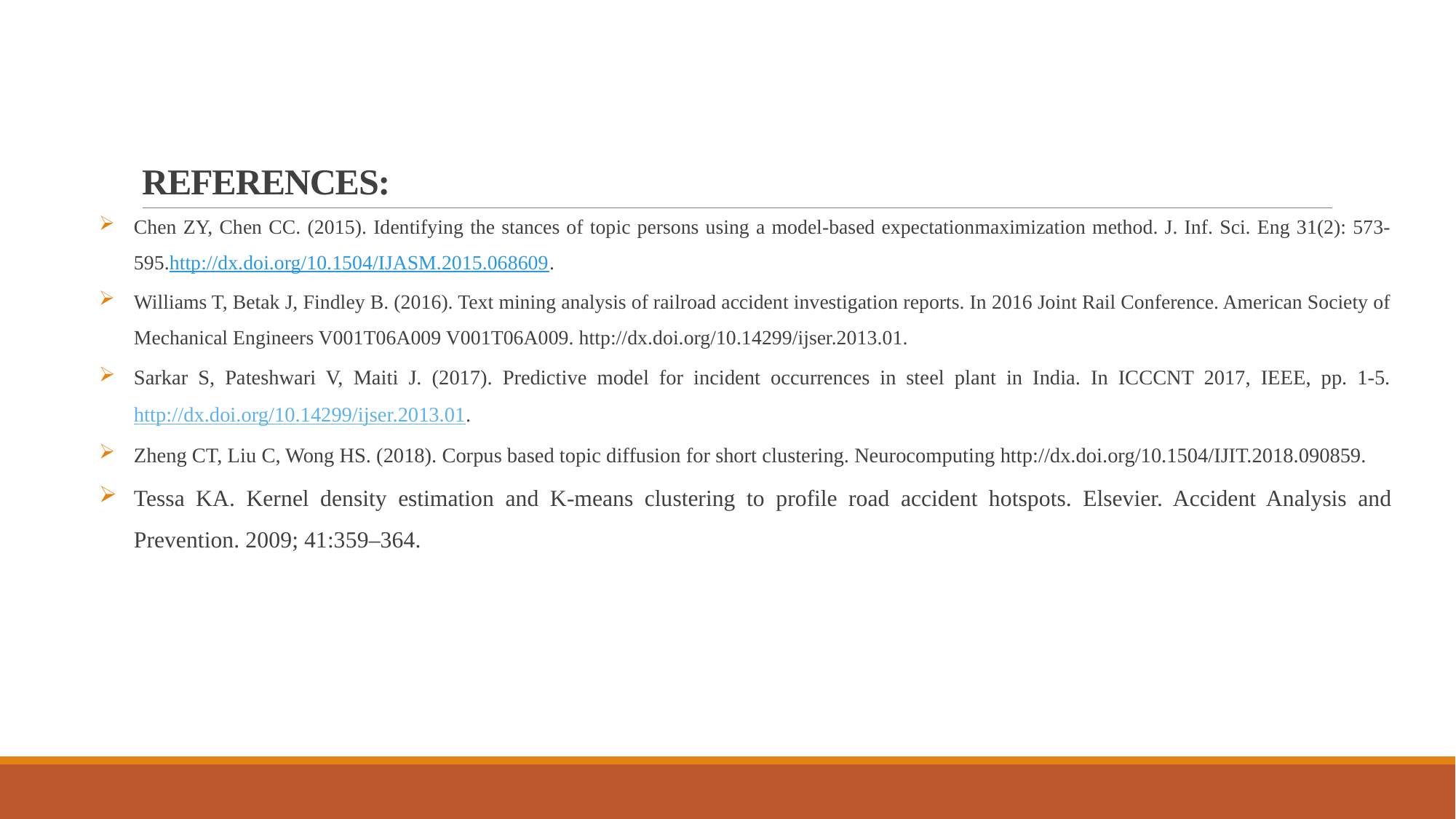

# REFERENCES:
Chen ZY, Chen CC. (2015). Identifying the stances of topic persons using a model-based expectationmaximization method. J. Inf. Sci. Eng 31(2): 573-595.http://dx.doi.org/10.1504/IJASM.2015.068609.
Williams T, Betak J, Findley B. (2016). Text mining analysis of railroad accident investigation reports. In 2016 Joint Rail Conference. American Society of Mechanical Engineers V001T06A009 V001T06A009. http://dx.doi.org/10.14299/ijser.2013.01.
Sarkar S, Pateshwari V, Maiti J. (2017). Predictive model for incident occurrences in steel plant in India. In ICCCNT 2017, IEEE, pp. 1-5. http://dx.doi.org/10.14299/ijser.2013.01.
Zheng CT, Liu C, Wong HS. (2018). Corpus based topic diffusion for short clustering. Neurocomputing http://dx.doi.org/10.1504/IJIT.2018.090859.
Tessa KA. Kernel density estimation and K-means clustering to profile road accident hotspots. Elsevier. Accident Analysis and Prevention. 2009; 41:359–364.